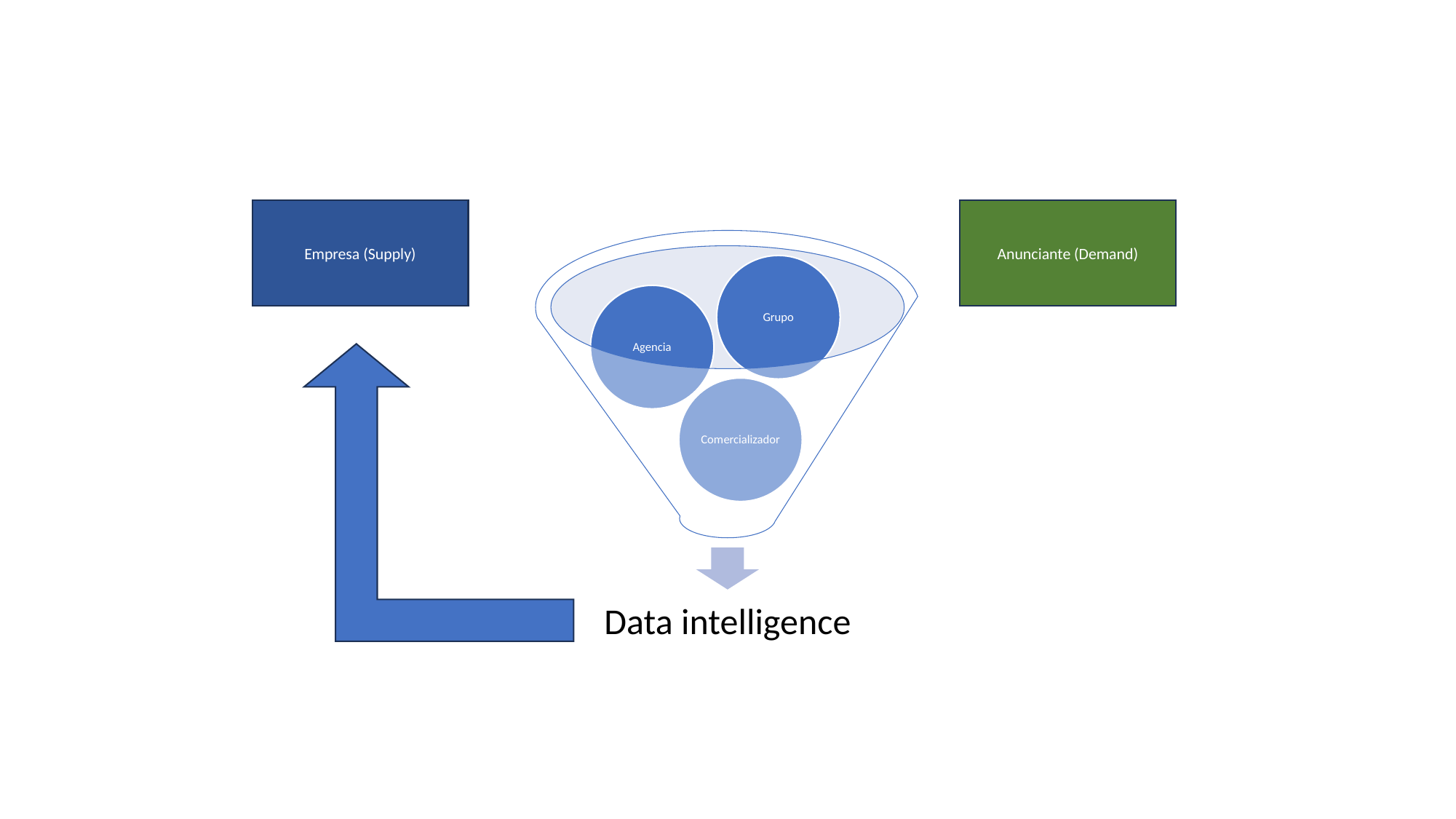

Empresa (Supply)
Anunciante (Demand)
Data intelligence
Comercializador
Agencia
Grupo